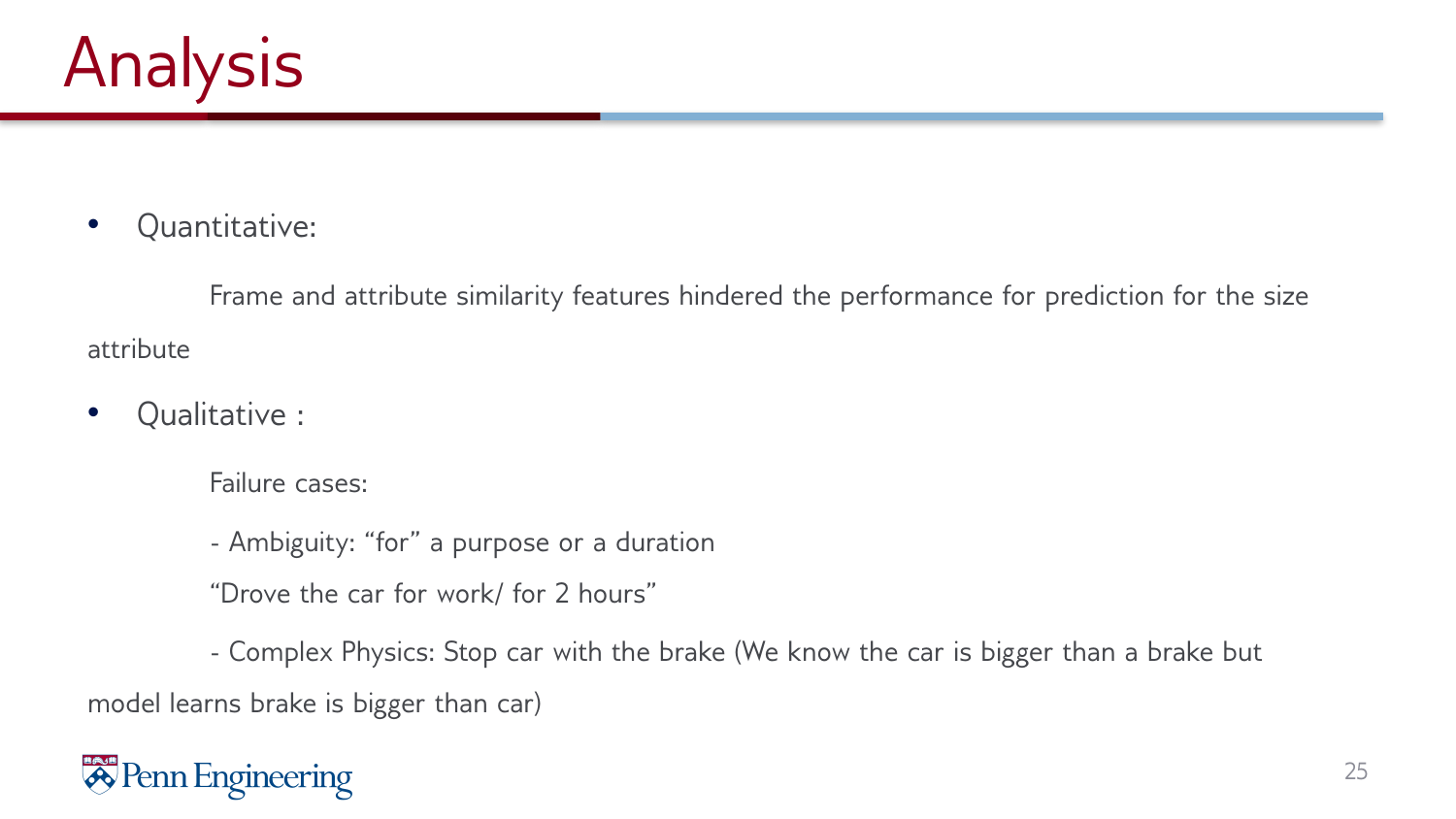

# Analysis
Quantitative:
 	Frame and attribute similarity features hindered the performance for prediction for the size attribute
Qualitative :
 	Failure cases:
	- Ambiguity: “for” a purpose or a duration
		“Drove the car for work/ for 2 hours”
	- Complex Physics: Stop car with the brake (We know the car is bigger than a brake but model learns brake is bigger than car)

25